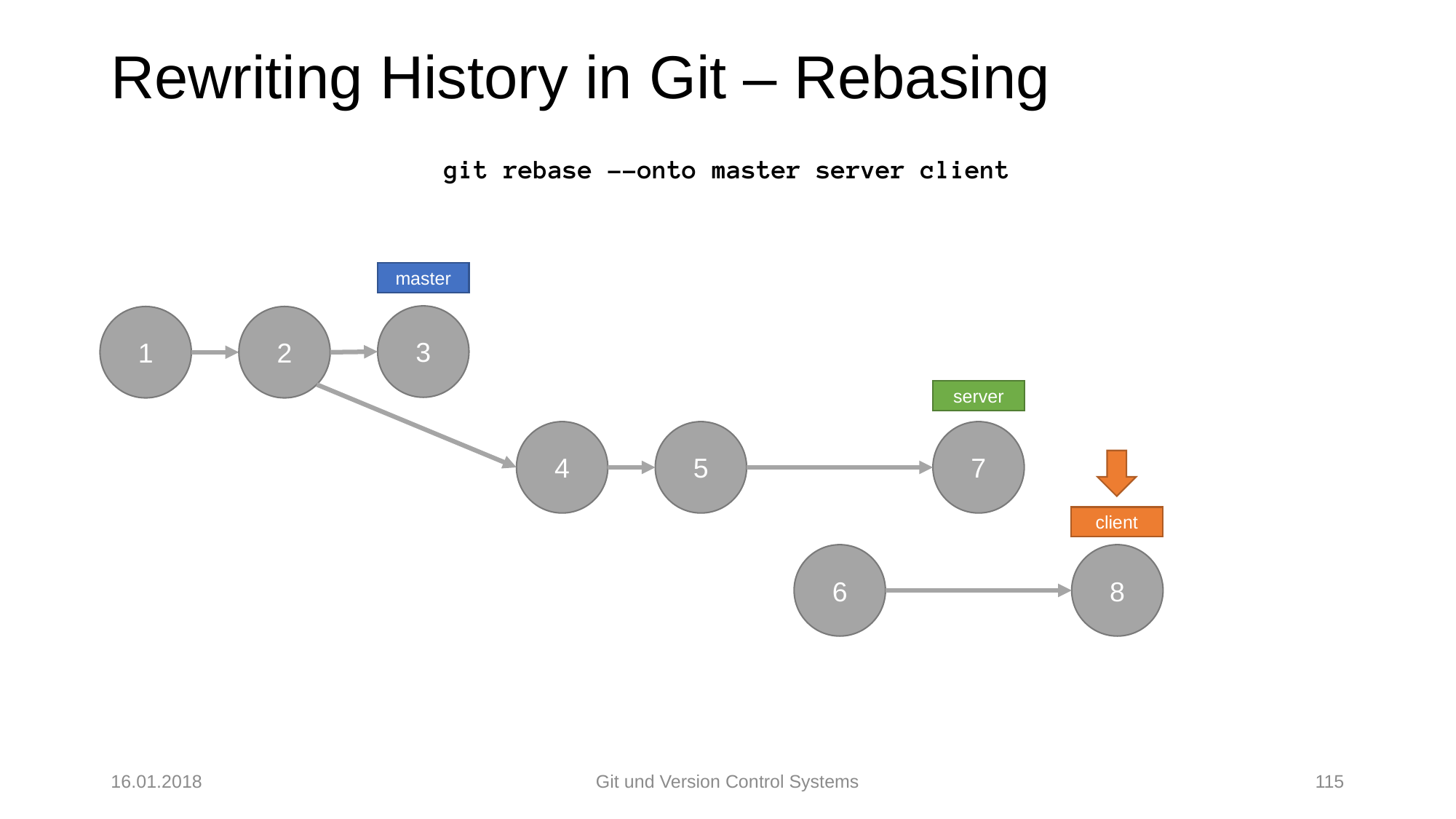

# Rewriting History in Git – Rebasing
git rebase --onto master server client
master
3
1
2
server
7
4
5

client
8
6
16.01.2018
Git und Version Control Systems
115